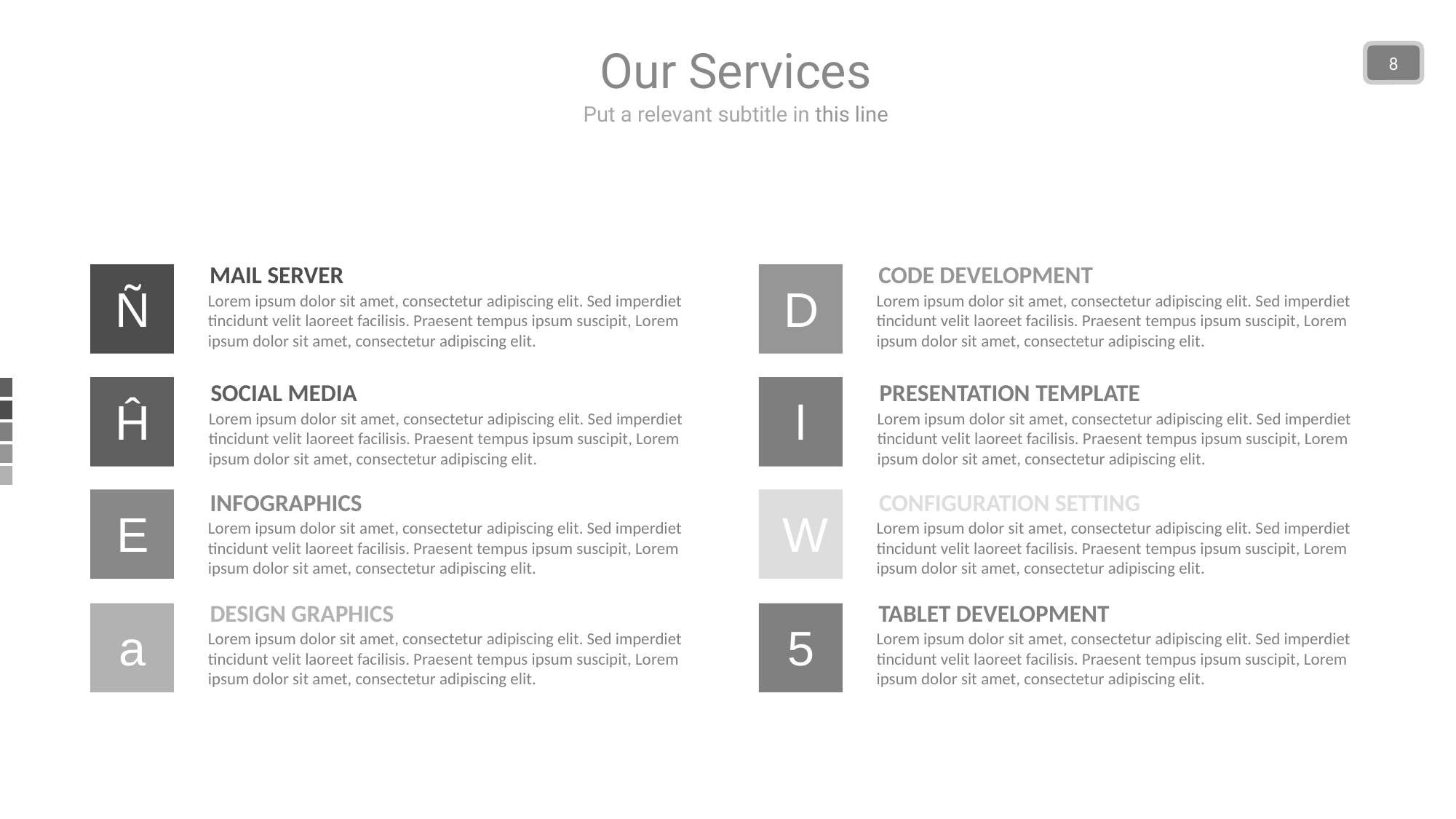

Our Services
8
Put a relevant subtitle in this line

MAIL SERVER
Lorem ipsum dolor sit amet, consectetur adipiscing elit. Sed imperdiet tincidunt velit laoreet facilisis. Praesent tempus ipsum suscipit, Lorem ipsum dolor sit amet, consectetur adipiscing elit.
CODE DEVELOPMENT
Lorem ipsum dolor sit amet, consectetur adipiscing elit. Sed imperdiet tincidunt velit laoreet facilisis. Praesent tempus ipsum suscipit, Lorem ipsum dolor sit amet, consectetur adipiscing elit.
Ñ

D

Ĥ

l

SOCIAL MEDIA
Lorem ipsum dolor sit amet, consectetur adipiscing elit. Sed imperdiet tincidunt velit laoreet facilisis. Praesent tempus ipsum suscipit, Lorem ipsum dolor sit amet, consectetur adipiscing elit.
PRESENTATION TEMPLATE
Lorem ipsum dolor sit amet, consectetur adipiscing elit. Sed imperdiet tincidunt velit laoreet facilisis. Praesent tempus ipsum suscipit, Lorem ipsum dolor sit amet, consectetur adipiscing elit.
INFOGRAPHICS
Lorem ipsum dolor sit amet, consectetur adipiscing elit. Sed imperdiet tincidunt velit laoreet facilisis. Praesent tempus ipsum suscipit, Lorem ipsum dolor sit amet, consectetur adipiscing elit.
CONFIGURATION SETTING
Lorem ipsum dolor sit amet, consectetur adipiscing elit. Sed imperdiet tincidunt velit laoreet facilisis. Praesent tempus ipsum suscipit, Lorem ipsum dolor sit amet, consectetur adipiscing elit.
E

W

DESIGN GRAPHICS
Lorem ipsum dolor sit amet, consectetur adipiscing elit. Sed imperdiet tincidunt velit laoreet facilisis. Praesent tempus ipsum suscipit, Lorem ipsum dolor sit amet, consectetur adipiscing elit.
TABLET DEVELOPMENT
Lorem ipsum dolor sit amet, consectetur adipiscing elit. Sed imperdiet tincidunt velit laoreet facilisis. Praesent tempus ipsum suscipit, Lorem ipsum dolor sit amet, consectetur adipiscing elit.
a

5